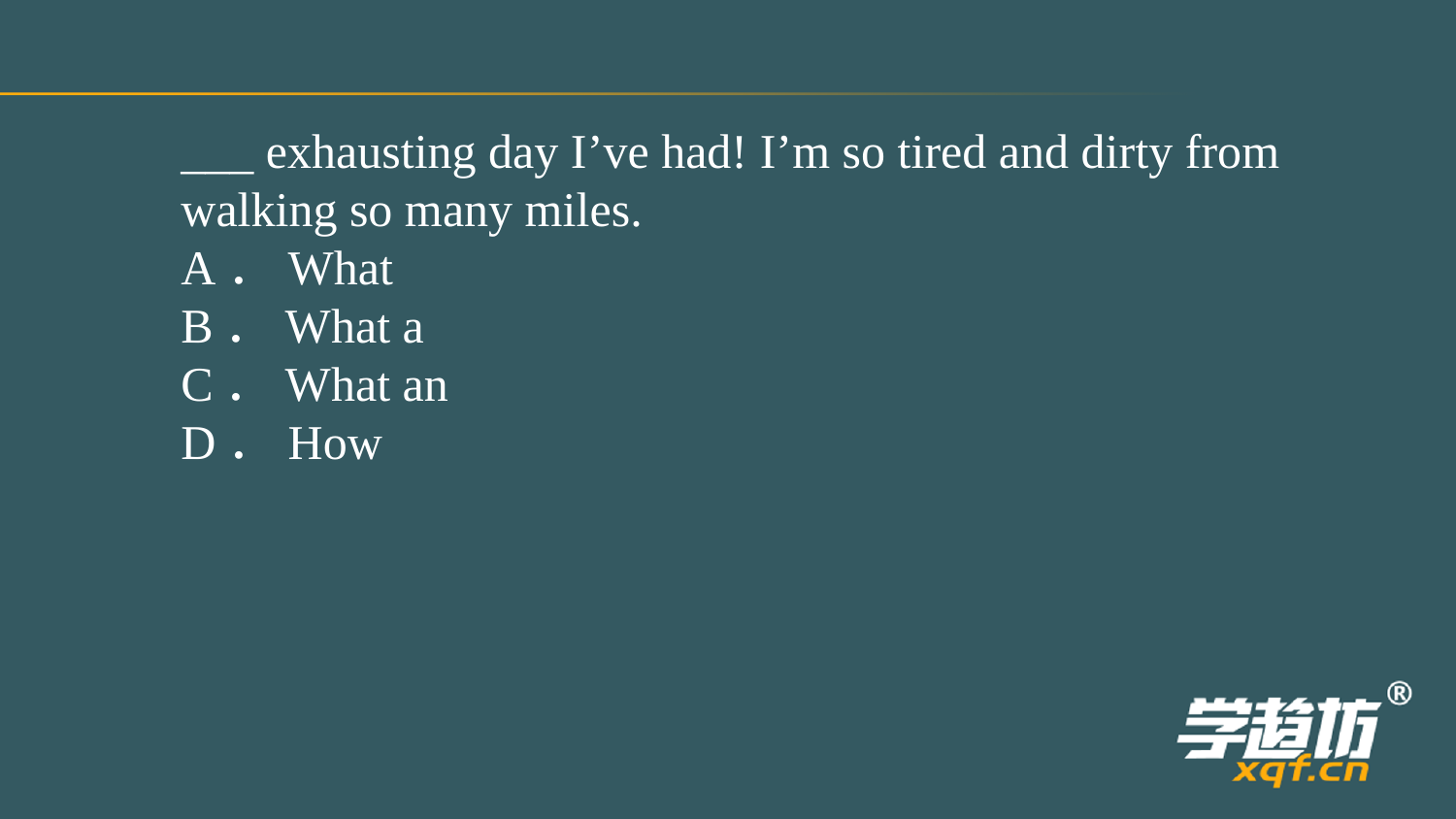

___ exhausting day I’ve had! I’m so tired and dirty from
walking so many miles.
A．What
B．What a
C．What an
D．How